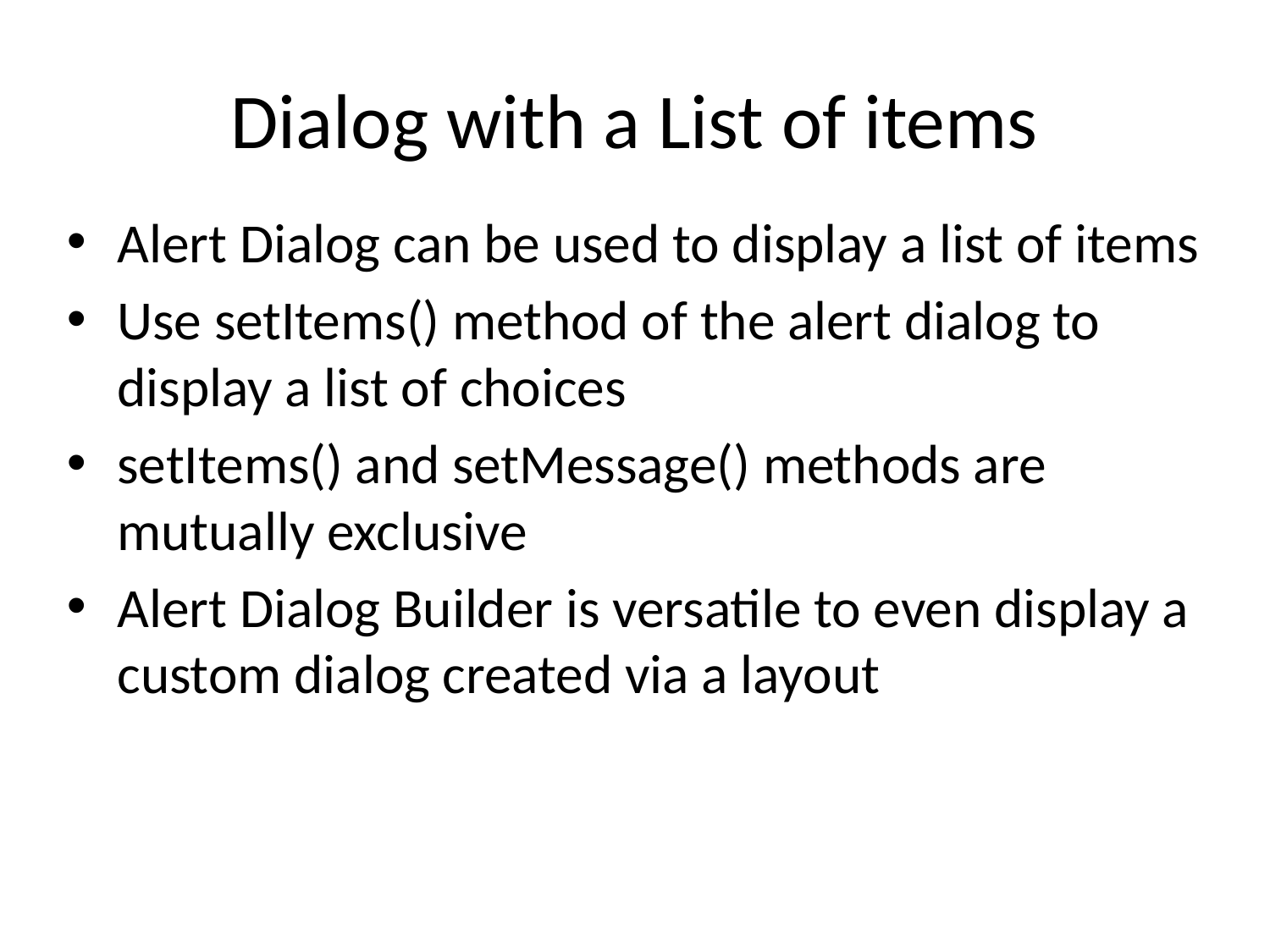

# Dialog with a List of items
Alert Dialog can be used to display a list of items
Use setItems() method of the alert dialog to display a list of choices
setItems() and setMessage() methods are mutually exclusive
Alert Dialog Builder is versatile to even display a custom dialog created via a layout